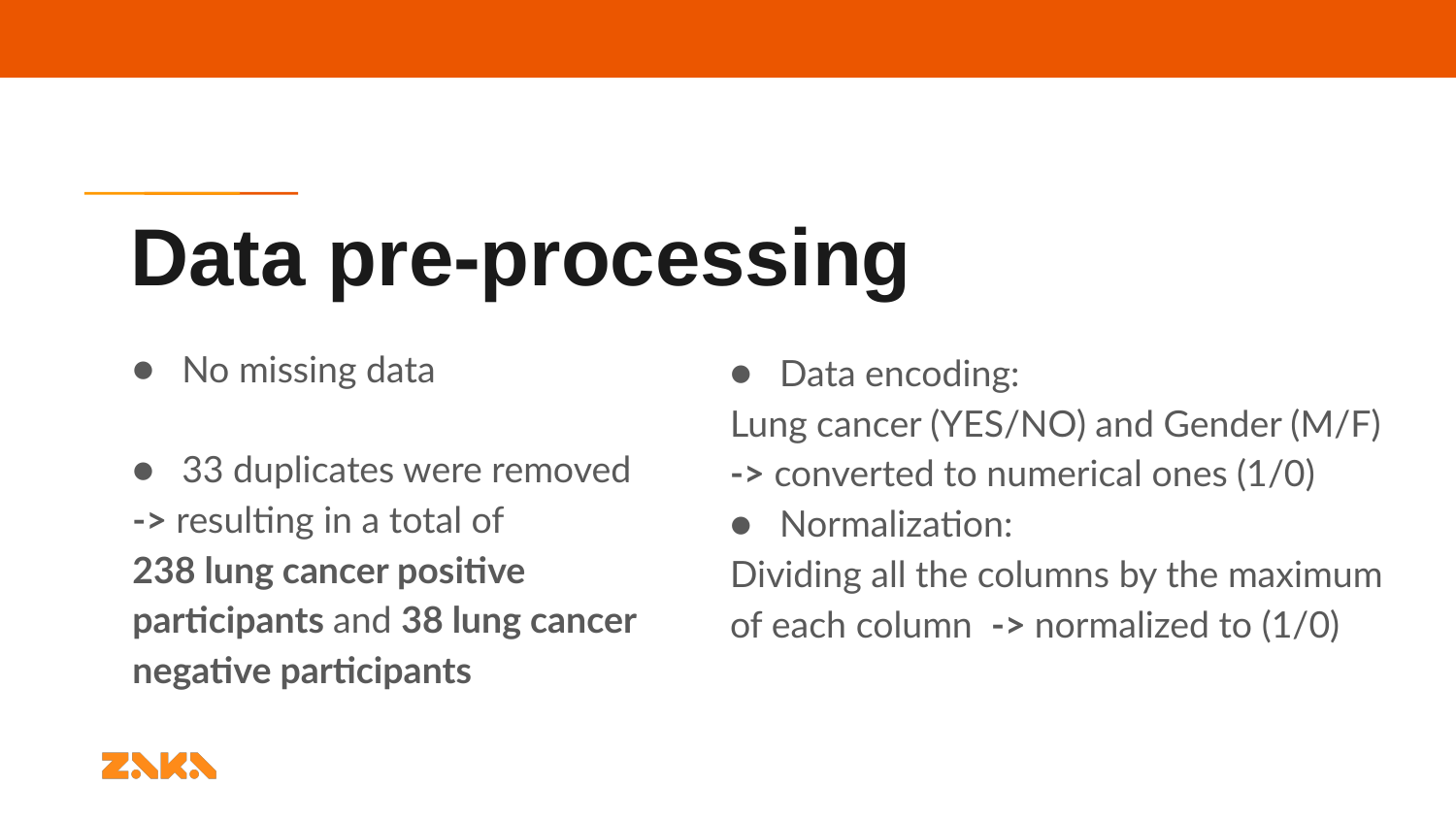

# Data pre-processing
No missing data

33 duplicates were removed
-> resulting in a total of
238 lung cancer positive participants and 38 lung cancer negative participants

Data encoding:
Lung cancer (YES/NO) and Gender (M/F) -> converted to numerical ones (1/0)
Normalization:
Dividing all the columns by the maximum of each column  -> normalized to (1/0)